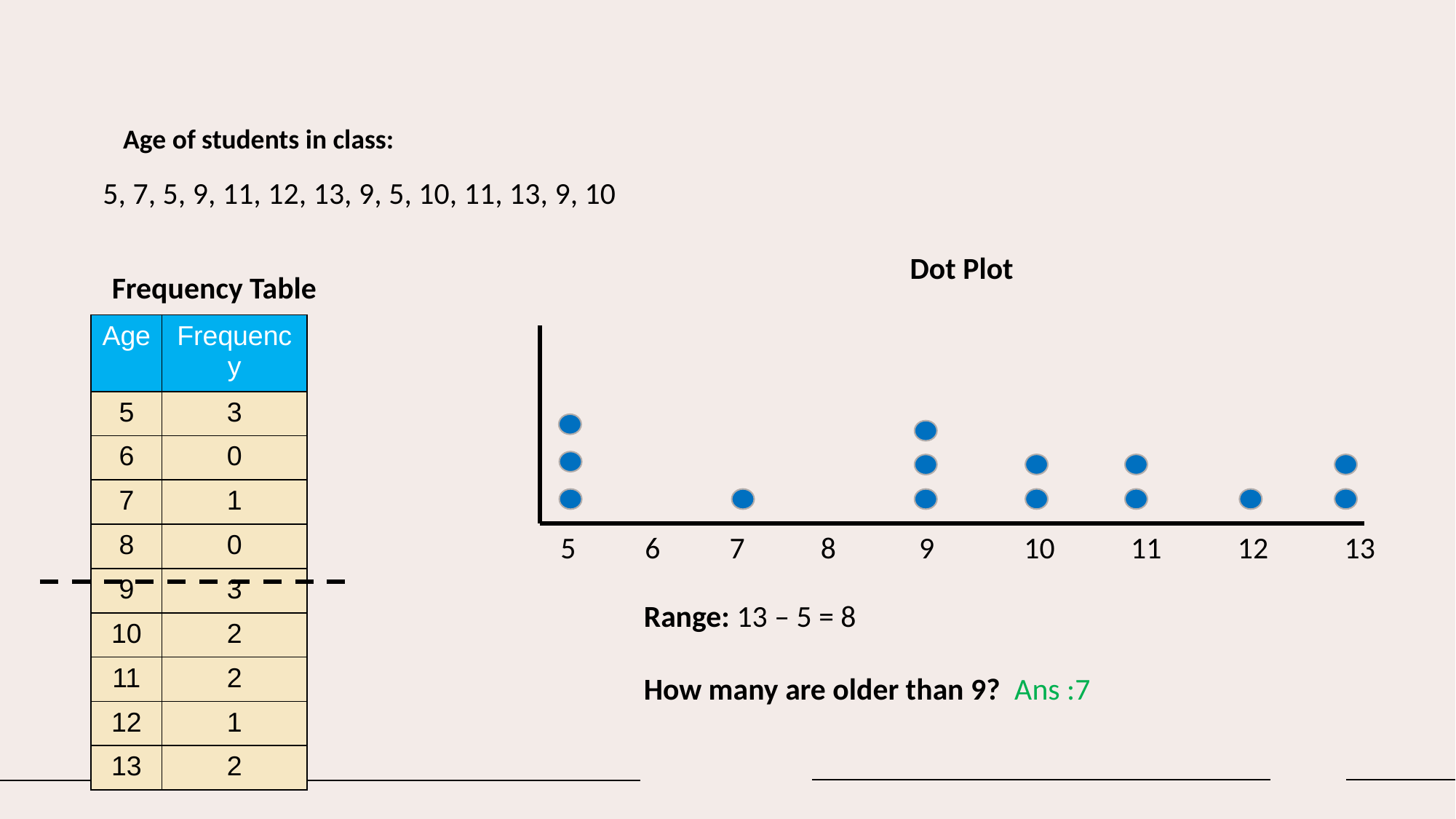

Age of students in class:
5, 7, 5, 9, 11, 12, 13, 9, 5, 10, 11, 13, 9, 10
Dot Plot
Frequency Table
| Age | Frequency |
| --- | --- |
| 5 | 3 |
| 6 | 0 |
| 7 | 1 |
| 8 | 0 |
| 9 | 3 |
| 10 | 2 |
| 11 | 2 |
| 12 | 1 |
| 13 | 2 |

5          6          7           8            9             10           11           12           13
Range: 13 – 5 = 8

How many are older than 9?  Ans :7